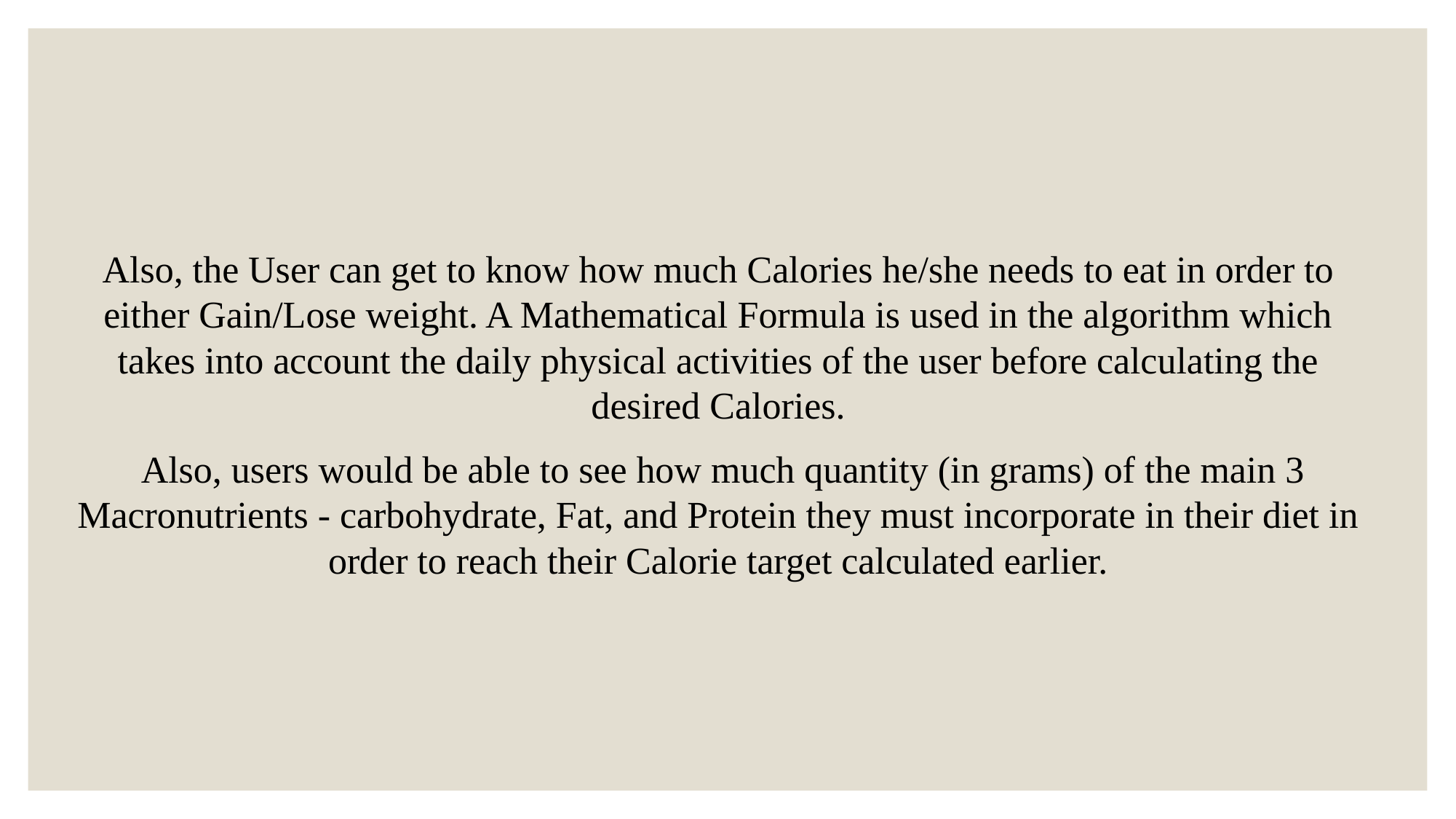

Also, the User can get to know how much Calories he/she needs to eat in order to either Gain/Lose weight. A Mathematical Formula is used in the algorithm which takes into account the daily physical activities of the user before calculating the desired Calories.
 Also, users would be able to see how much quantity (in grams) of the main 3 Macronutrients - carbohydrate, Fat, and Protein they must incorporate in their diet in order to reach their Calorie target calculated earlier.